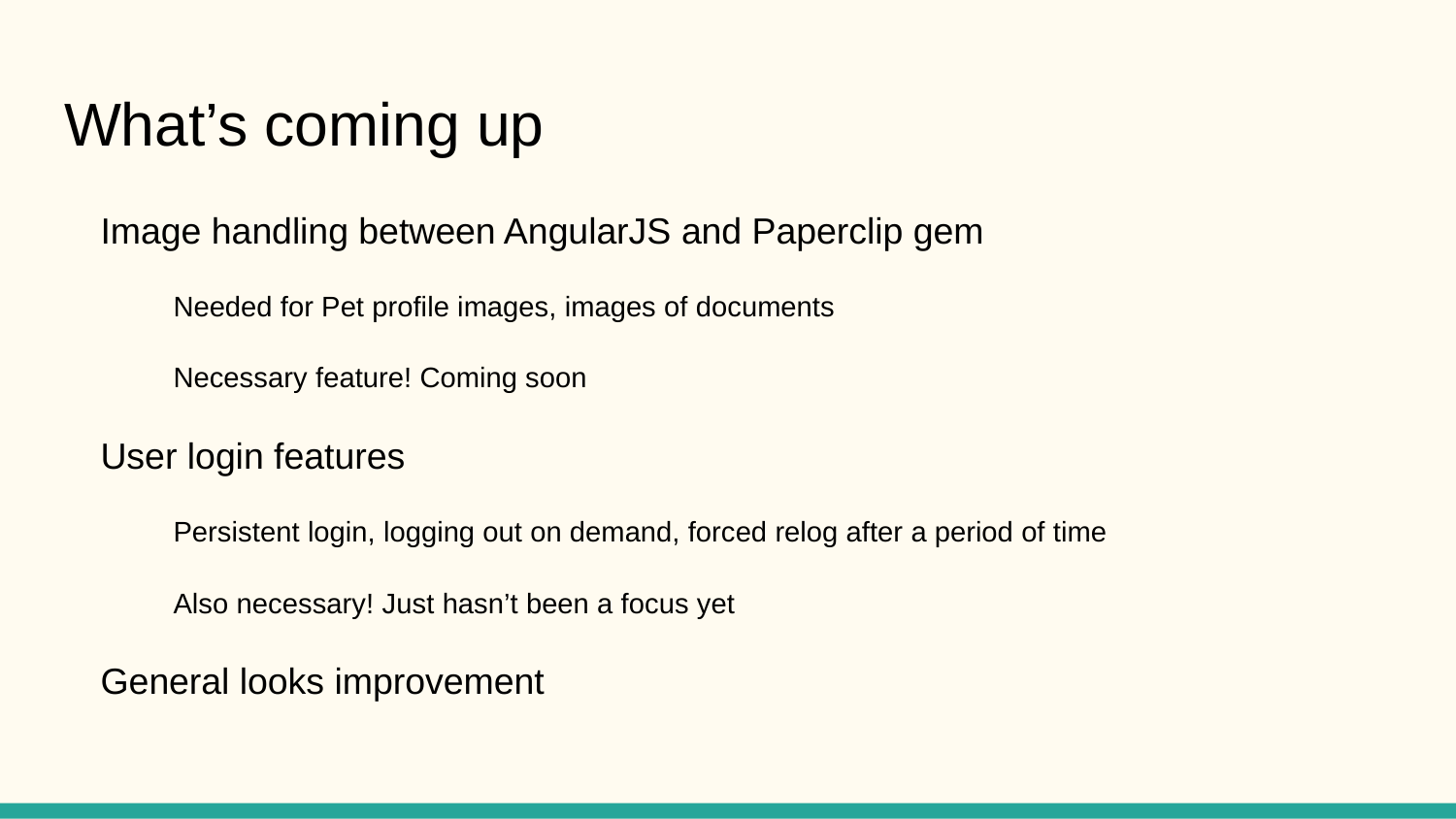

# What’s coming up

Image handling between AngularJS and Paperclip gem
Needed for Pet profile images, images of documents
Necessary feature! Coming soon
User login features
Persistent login, logging out on demand, forced relog after a period of time
Also necessary! Just hasn’t been a focus yet
General looks improvement